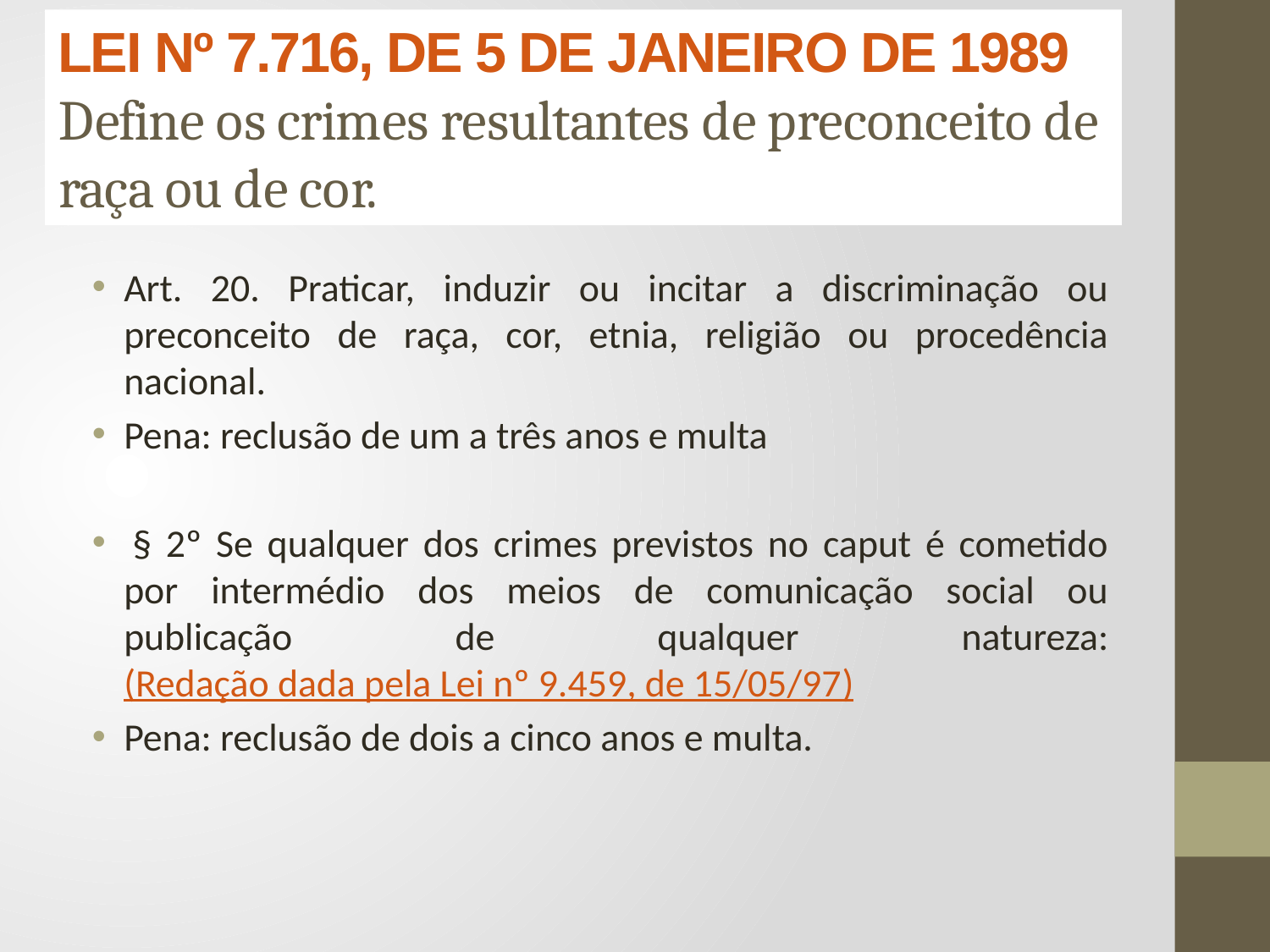

# LEI Nº 7.716, DE 5 DE JANEIRO DE 1989 Define os crimes resultantes de preconceito de raça ou de cor.
Art. 20. Praticar, induzir ou incitar a discriminação ou preconceito de raça, cor, etnia, religião ou procedência nacional.
Pena: reclusão de um a três anos e multa

 § 2º Se qualquer dos crimes previstos no caput é cometido por intermédio dos meios de comunicação social ou publicação de qualquer natureza: (Redação dada pela Lei nº 9.459, de 15/05/97)
Pena: reclusão de dois a cinco anos e multa.